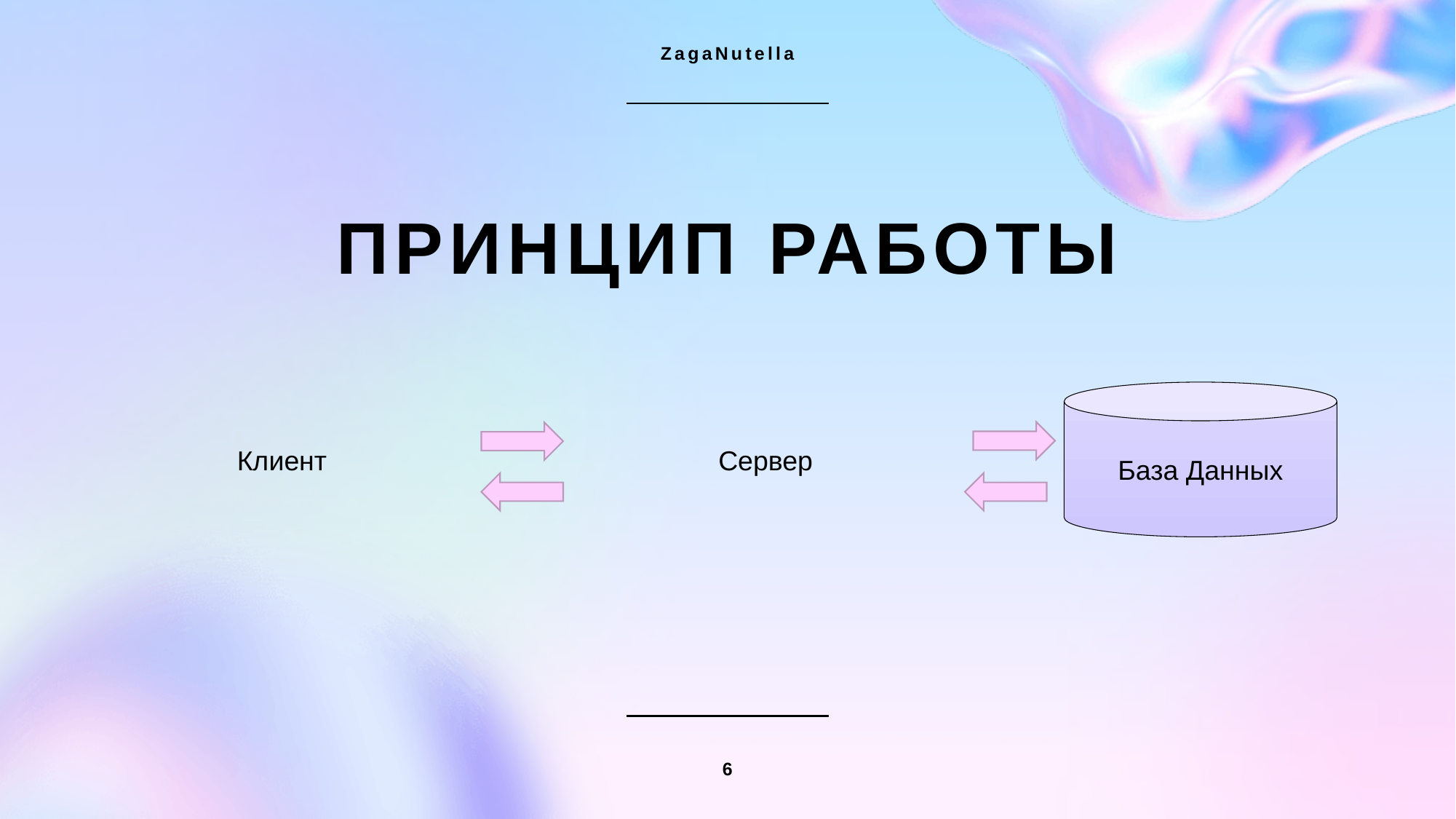

ZagaNutella
# Принцип работы
Клиент
Сервер
База Данных

6